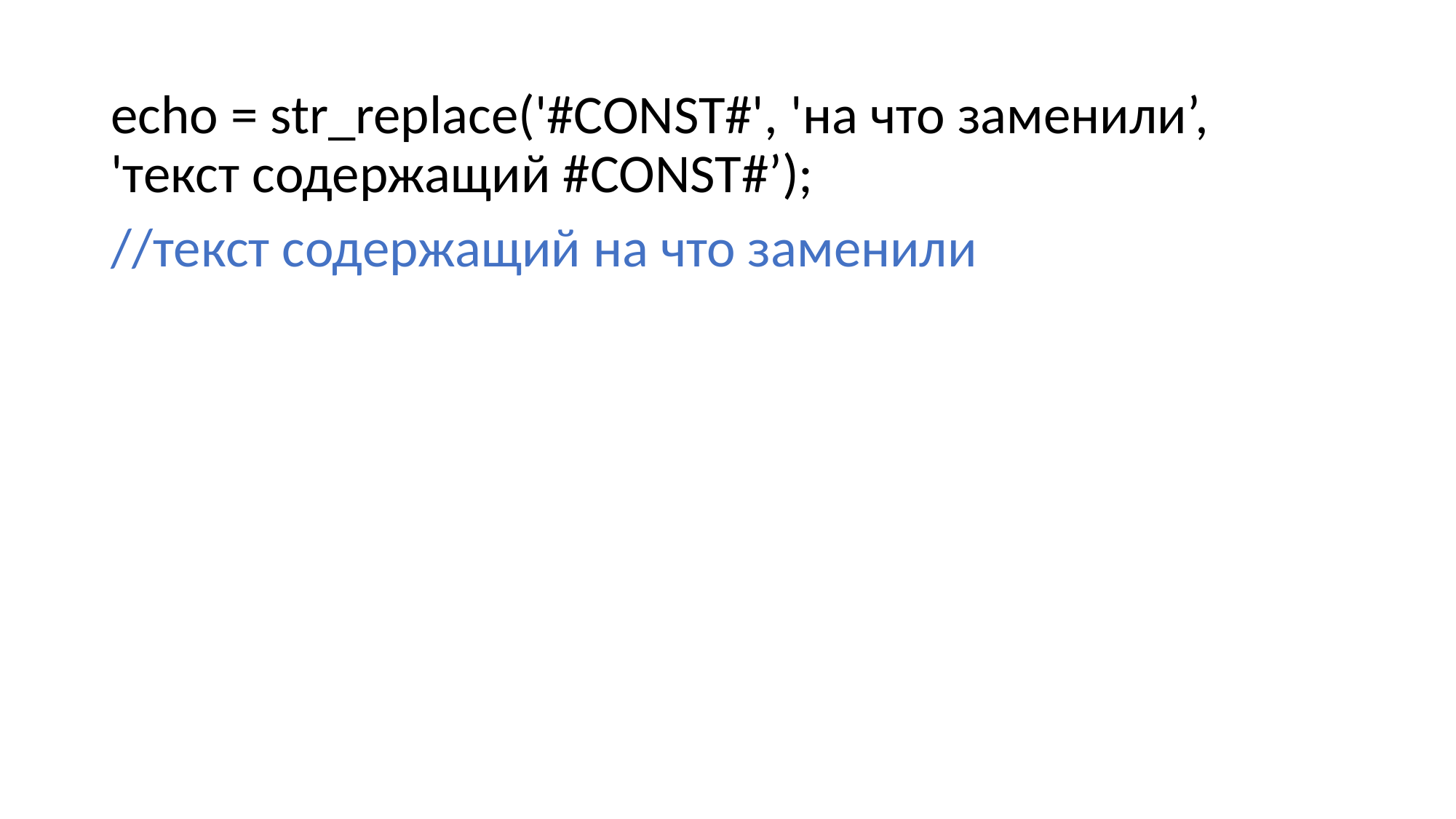

#
echo = str_replace('#CONST#', 'на что заменили’, 'текст содержащий #CONST#’);
//текст содержащий на что заменили